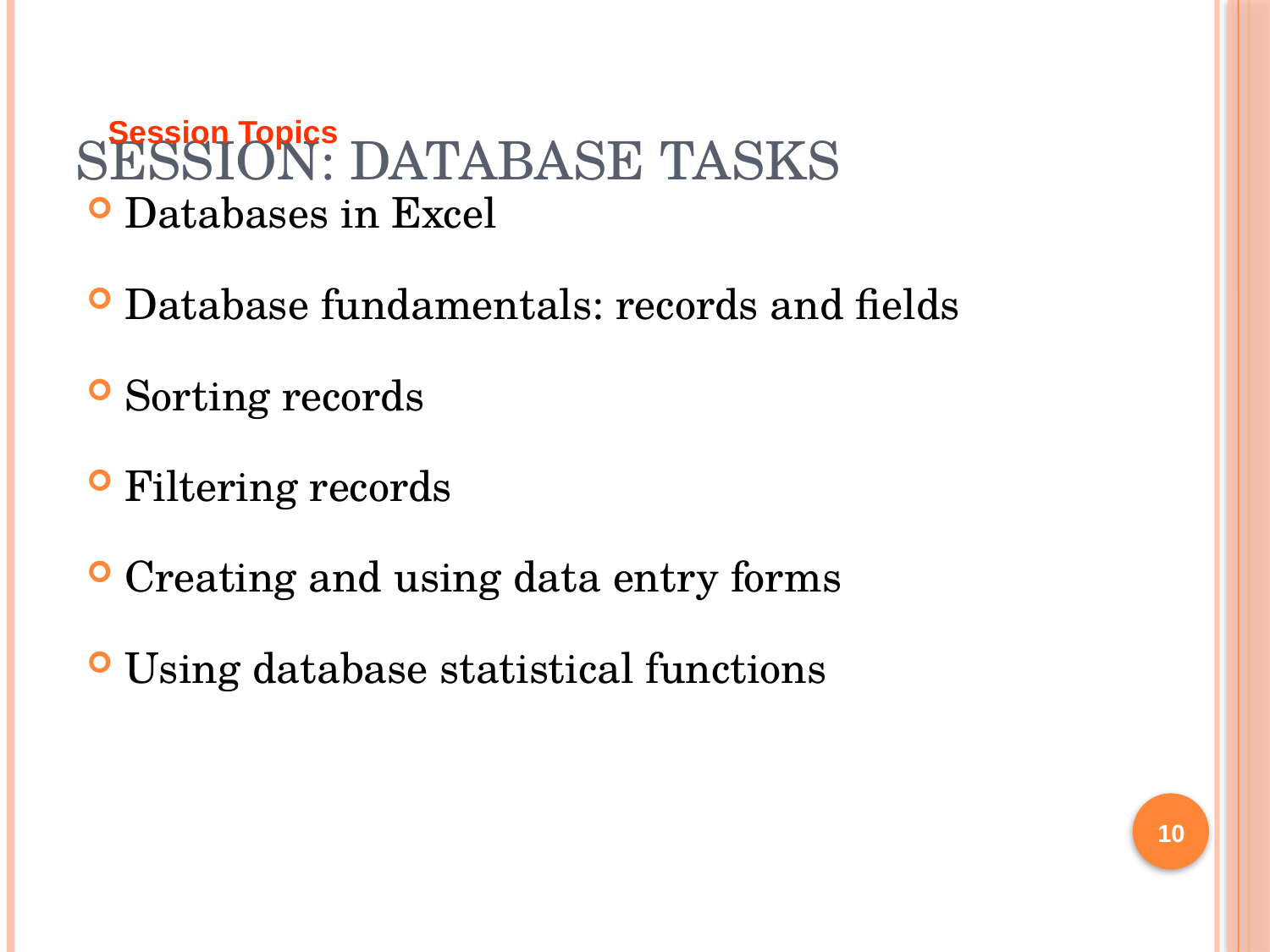

# Session: Database Tasks
Session Topics
Databases in Excel
Database fundamentals: records and fields
Sorting records
Filtering records
Creating and using data entry forms
Using database statistical functions
10